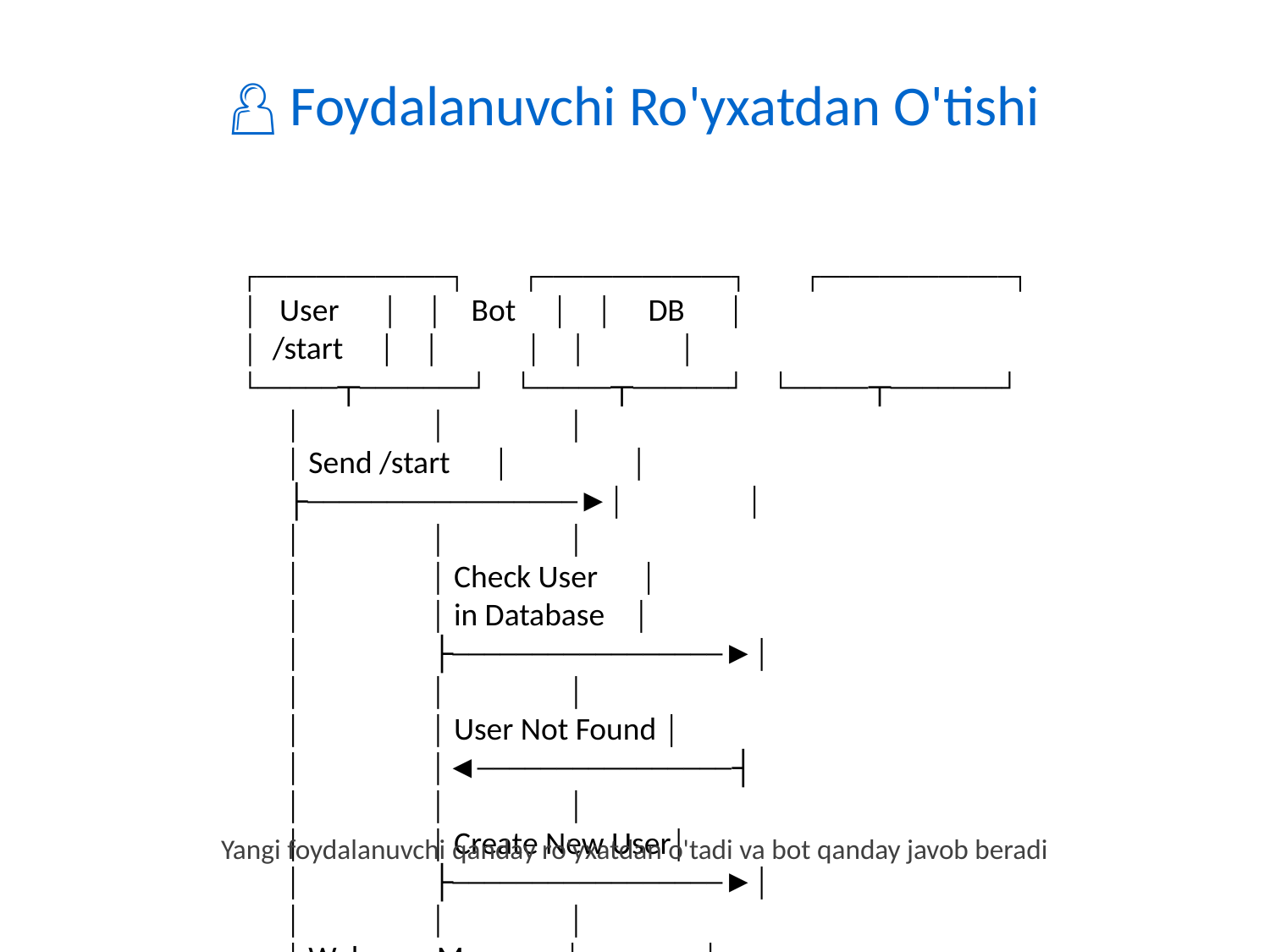

👤 Foydalanuvchi Ro'yxatdan O'tishi
┌─────────────┐    ┌─────────────┐    ┌─────────────┐
│   User      │    │    Bot     │    │     DB      │
│  /start     │    │            │    │             │
└─────┬───────┘    └─────┬──────┘    └─────┬───────┘
      │                  │                 │
      │ Send /start      │                 │
      ├─────────────────►│                 │
      │                  │                 │
      │                  │ Check User      │
      │                  │ in Database    │
      │                  ├─────────────────►│
      │                  │                 │
      │                  │ User Not Found │
      │                  │◄────────────────┤
      │                  │                 │
      │                  │ Create New User│
      │                  ├─────────────────►│
      │                  │                 │
      │ Welcome Message  │                 │
      │◄────────────────┤                 │
Yangi foydalanuvchi qanday ro'yxatdan o'tadi va bot qanday javob beradi